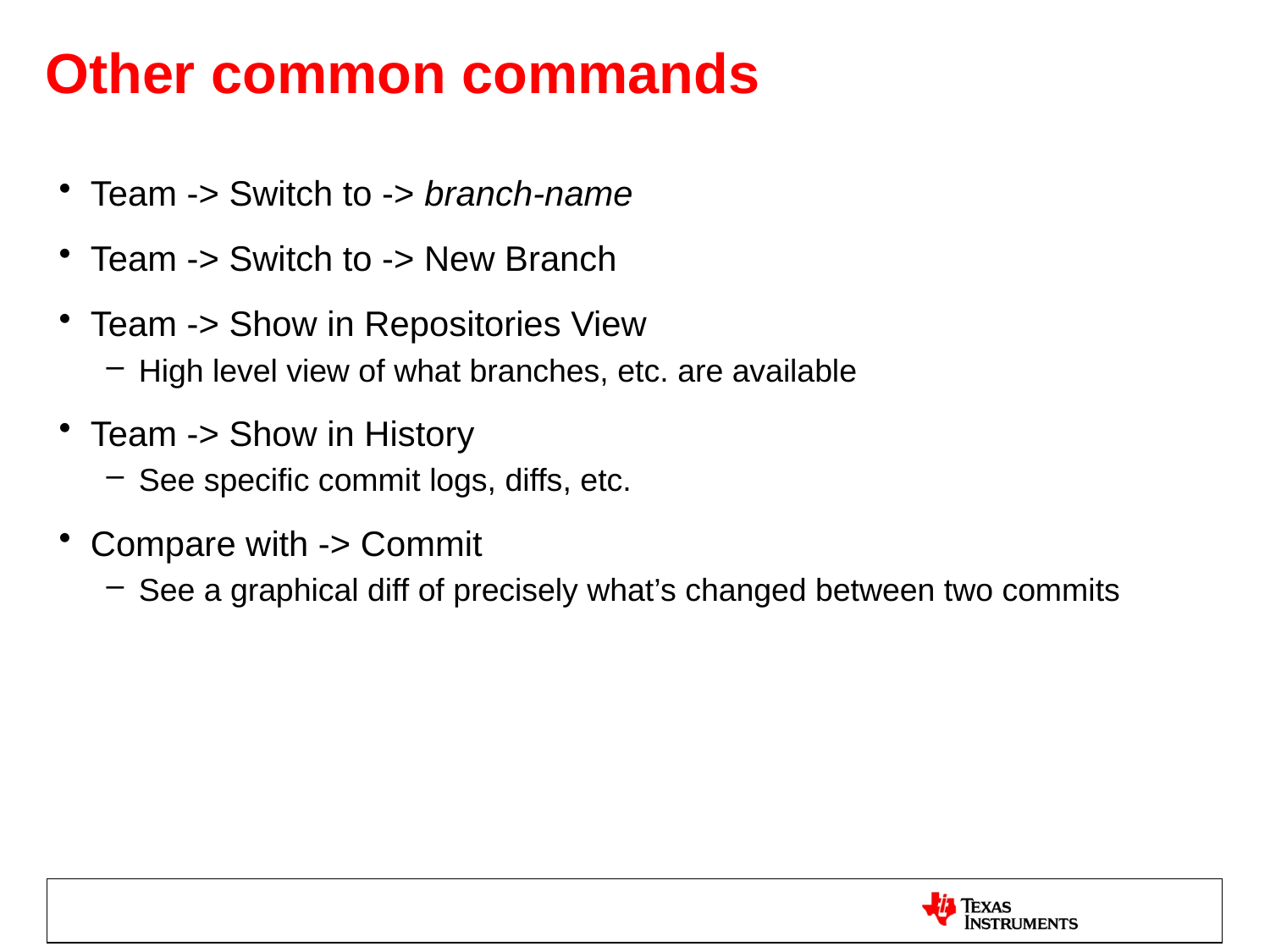

# Other common commands
Team -> Switch to -> branch-name
Team -> Switch to -> New Branch
Team -> Show in Repositories View
High level view of what branches, etc. are available
Team -> Show in History
See specific commit logs, diffs, etc.
Compare with -> Commit
See a graphical diff of precisely what’s changed between two commits